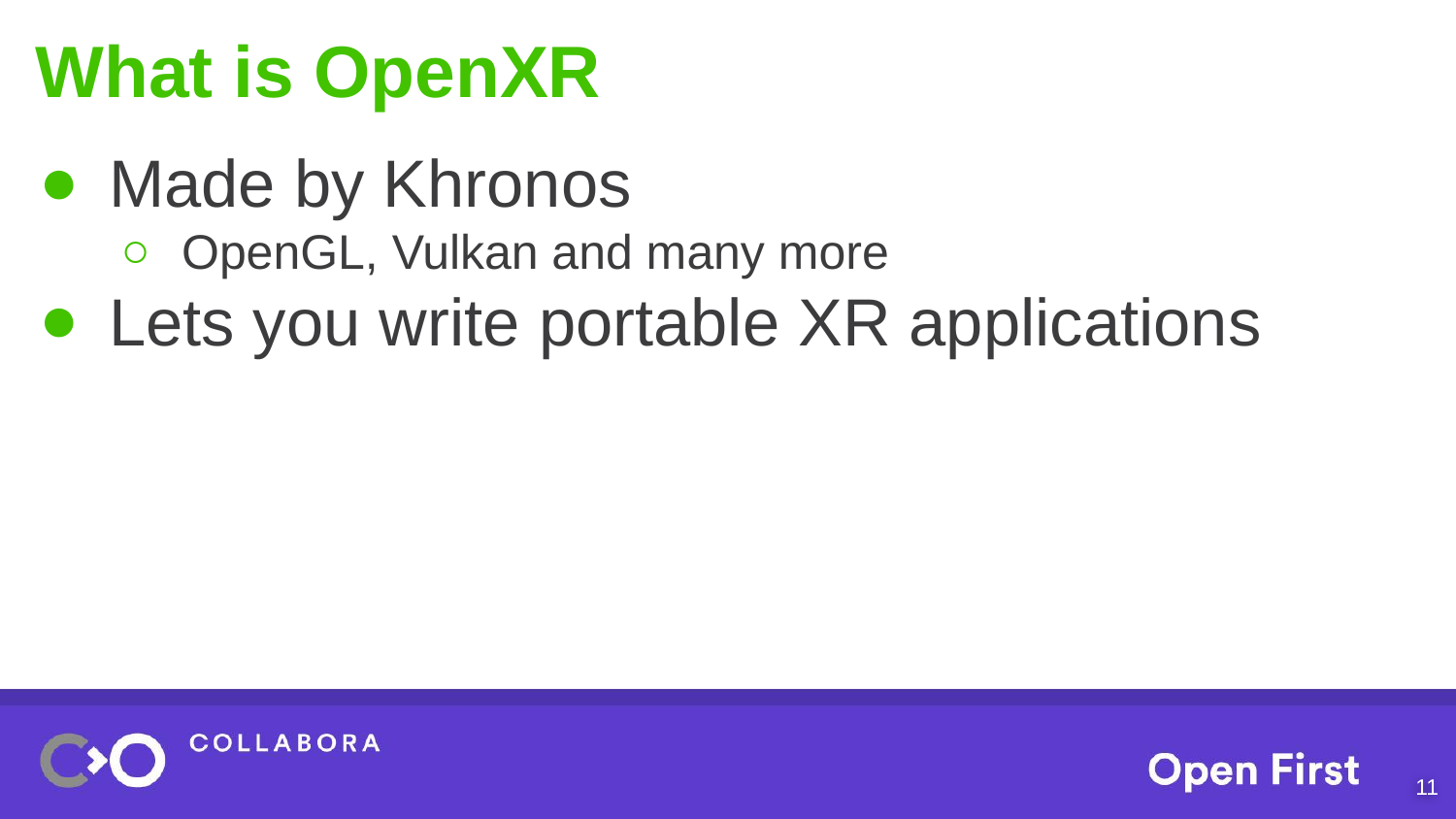

# What is OpenXR
Made by Khronos
OpenGL, Vulkan and many more
Lets you write portable XR applications